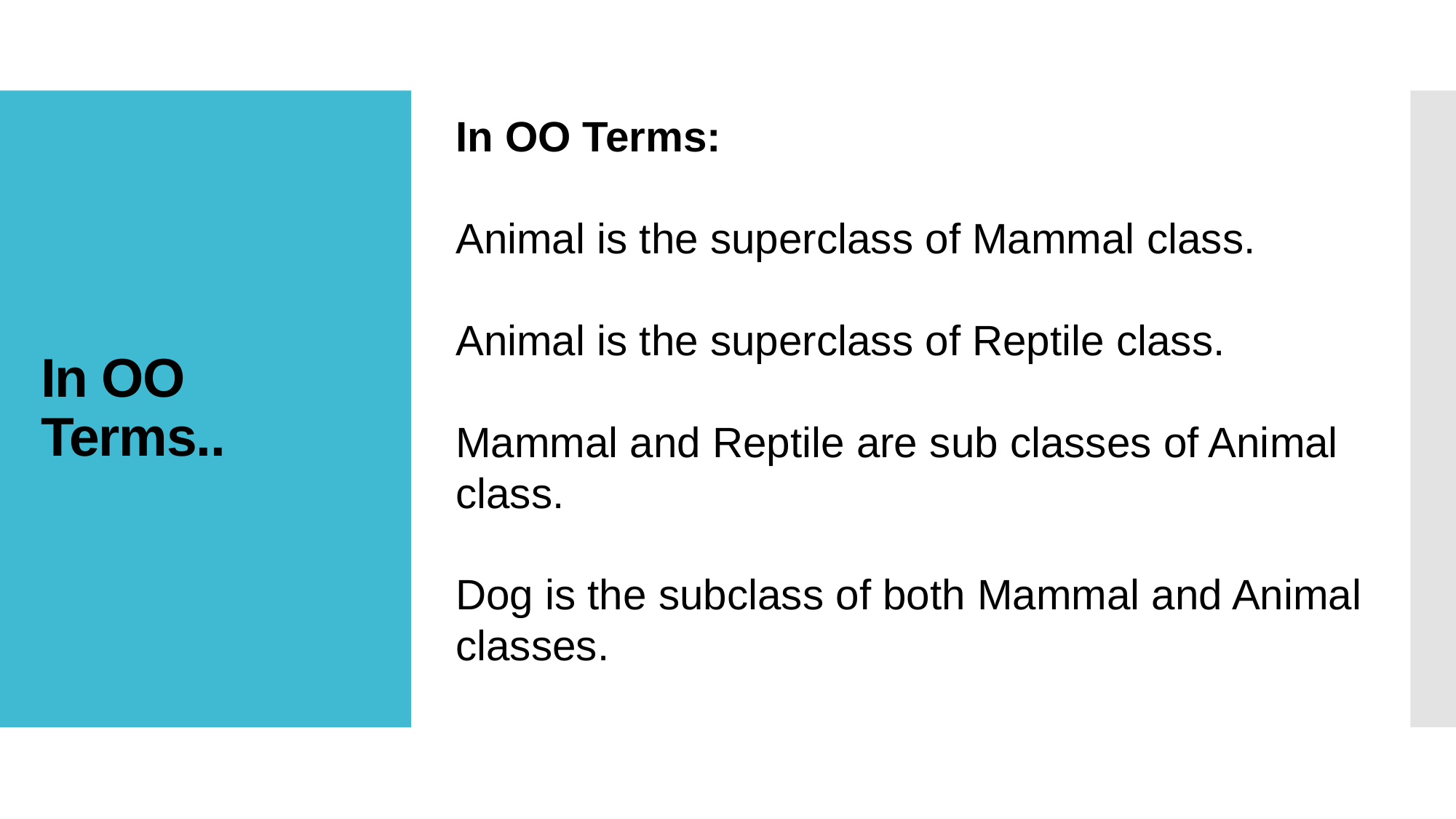

In OO Terms:

Animal is the superclass of Mammal class.

Animal is the superclass of Reptile class.

Mammal and Reptile are sub classes of Animal class.

Dog is the subclass of both Mammal and Animal classes.

# In OO Terms..